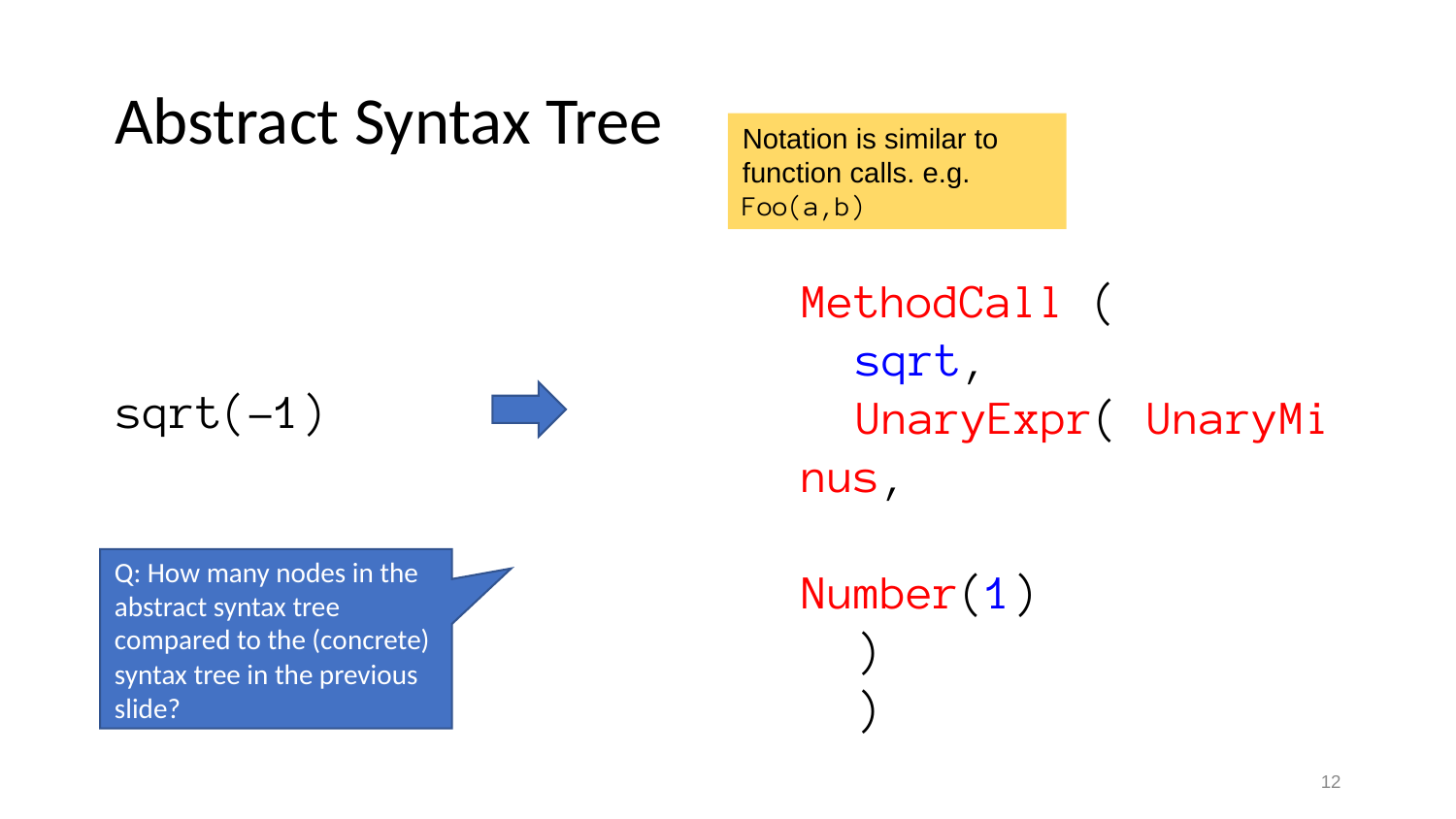

# Abstract Syntax Tree
Notation is similar to function calls. e.g. Foo(a,b)
MethodCall (
sqrt,
UnaryExpr( UnaryMinus,
           Number(1)
)
)
sqrt(-1)

Q: How many nodes in the abstract syntax tree compared to the (concrete) syntax tree in the previous slide?
12